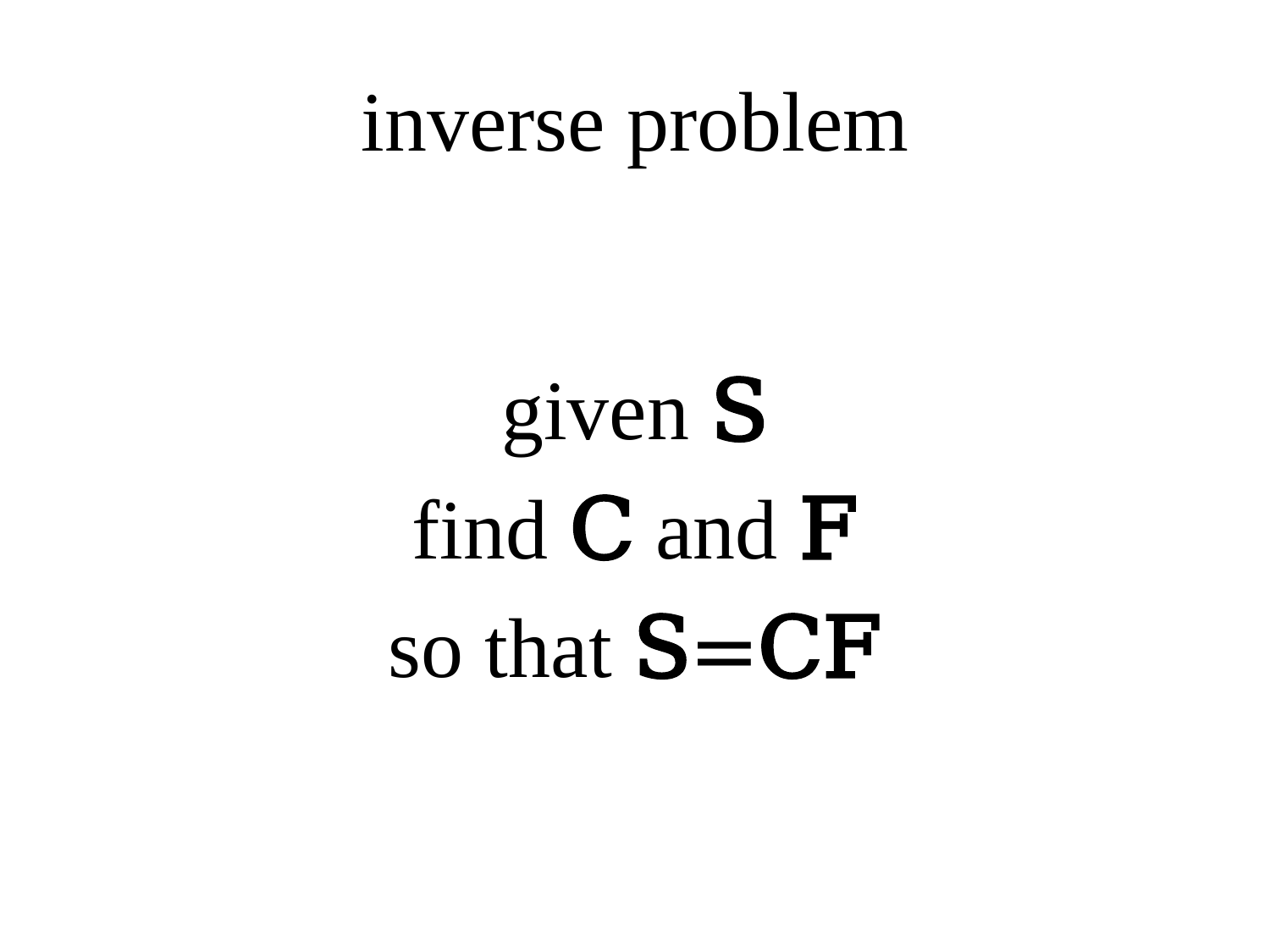

# inverse problem
given S
find C and F
so that S=CF